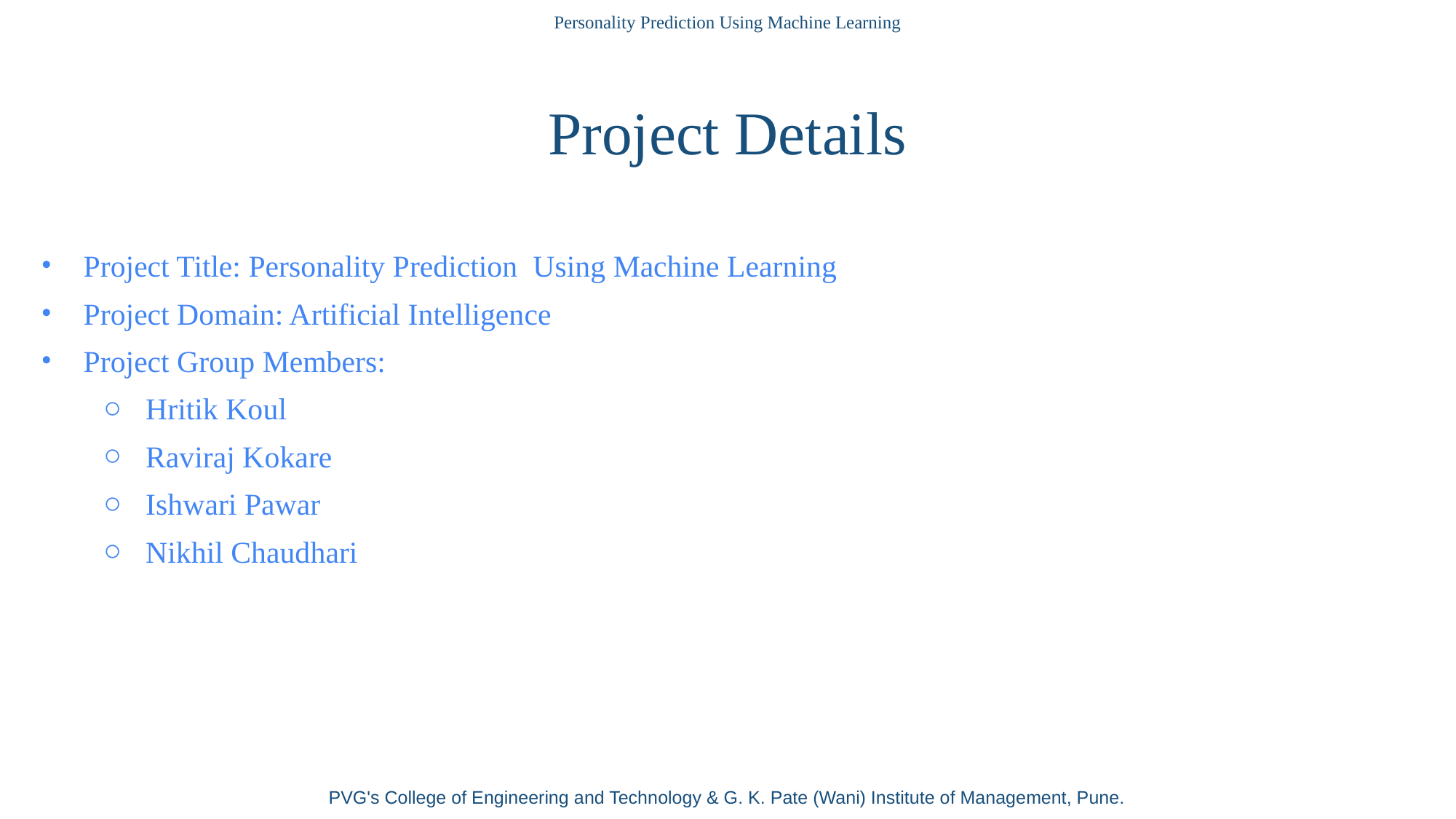

Personality Prediction Using Machine Learning
Project Details
Project Title: Personality Prediction  Using Machine Learning
Project Domain: Artificial Intelligence
Project Group Members:
Hritik Koul
Raviraj Kokare
Ishwari Pawar
Nikhil Chaudhari
PVG's College of Engineering and Technology & G. K. Pate (Wani) Institute of Management, Pune.